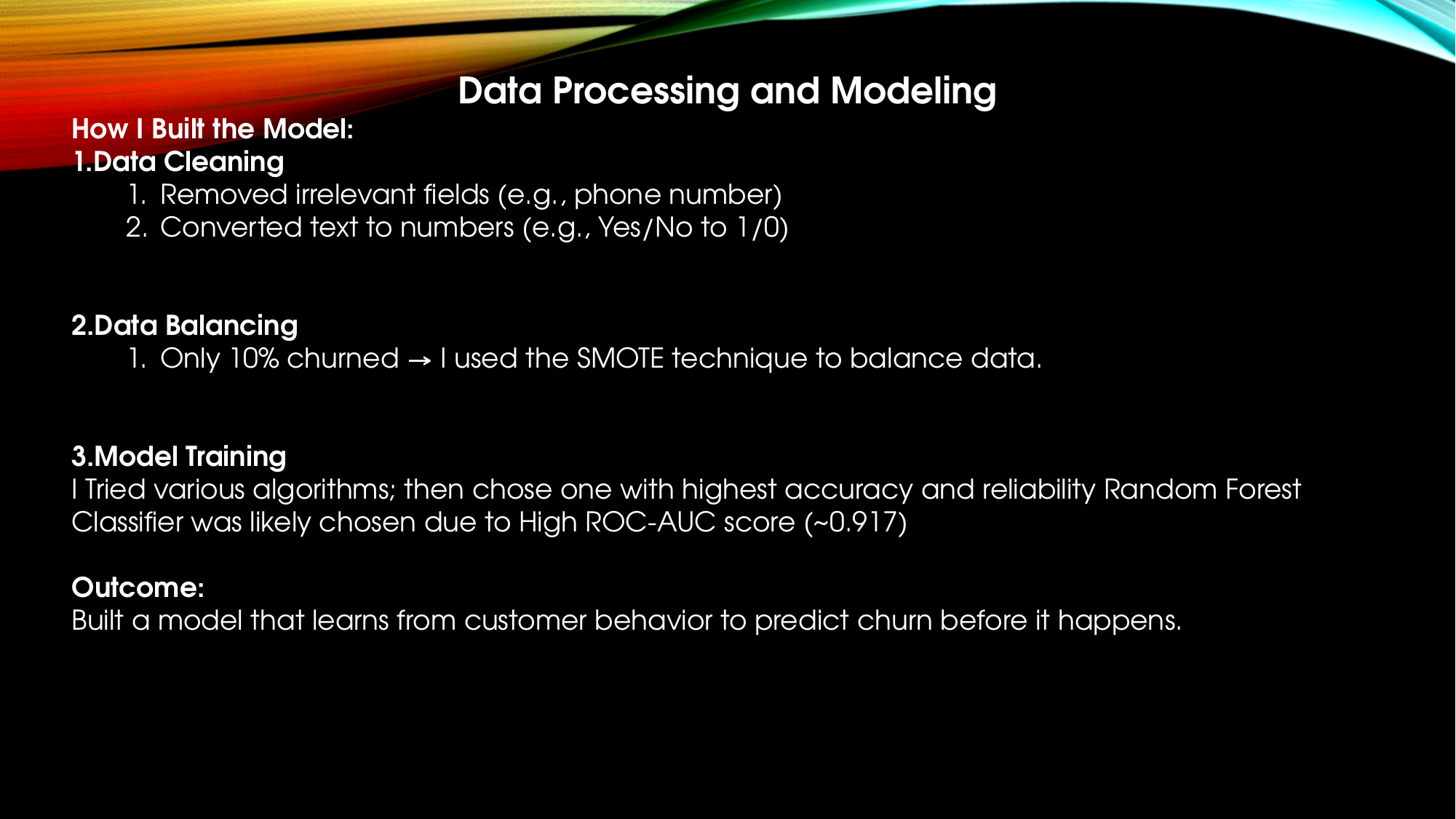

Data Processing and Modeling
How I Built the Model:
Data Cleaning
Removed irrelevant fields (e.g., phone number)
Converted text to numbers (e.g., Yes/No to 1/0)

Data Balancing
Only 10% churned → I used the SMOTE technique to balance data.

Model Training
I Tried various algorithms; then chose one with highest accuracy and reliability Random Forest Classifier was likely chosen due to High ROC-AUC score (~0.917)

Outcome:
Built a model that learns from customer behavior to predict churn before it happens.